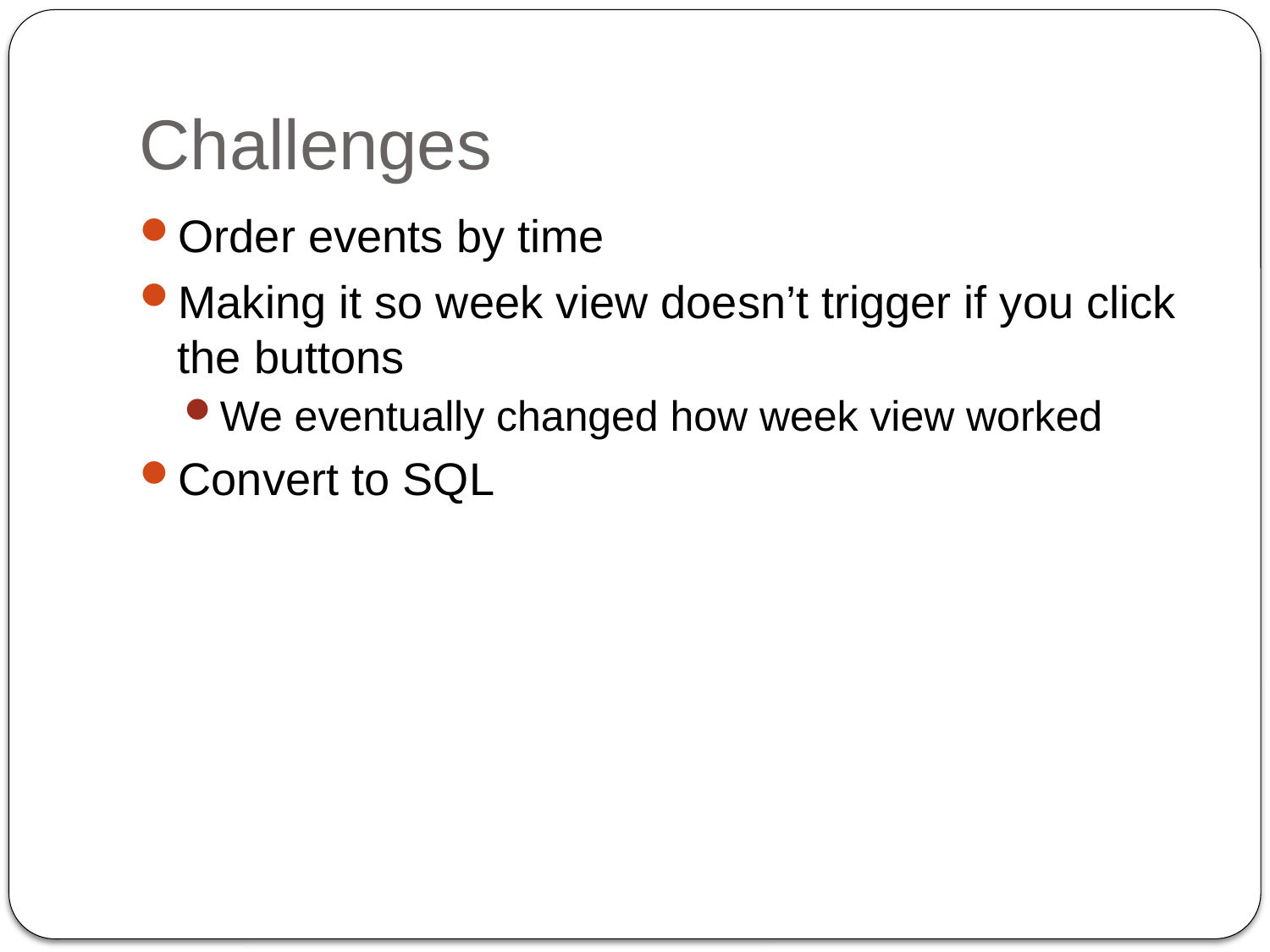

# Challenges
Order events by time
Making it so week view doesn’t trigger if you click the buttons
We eventually changed how week view worked
Convert to SQL